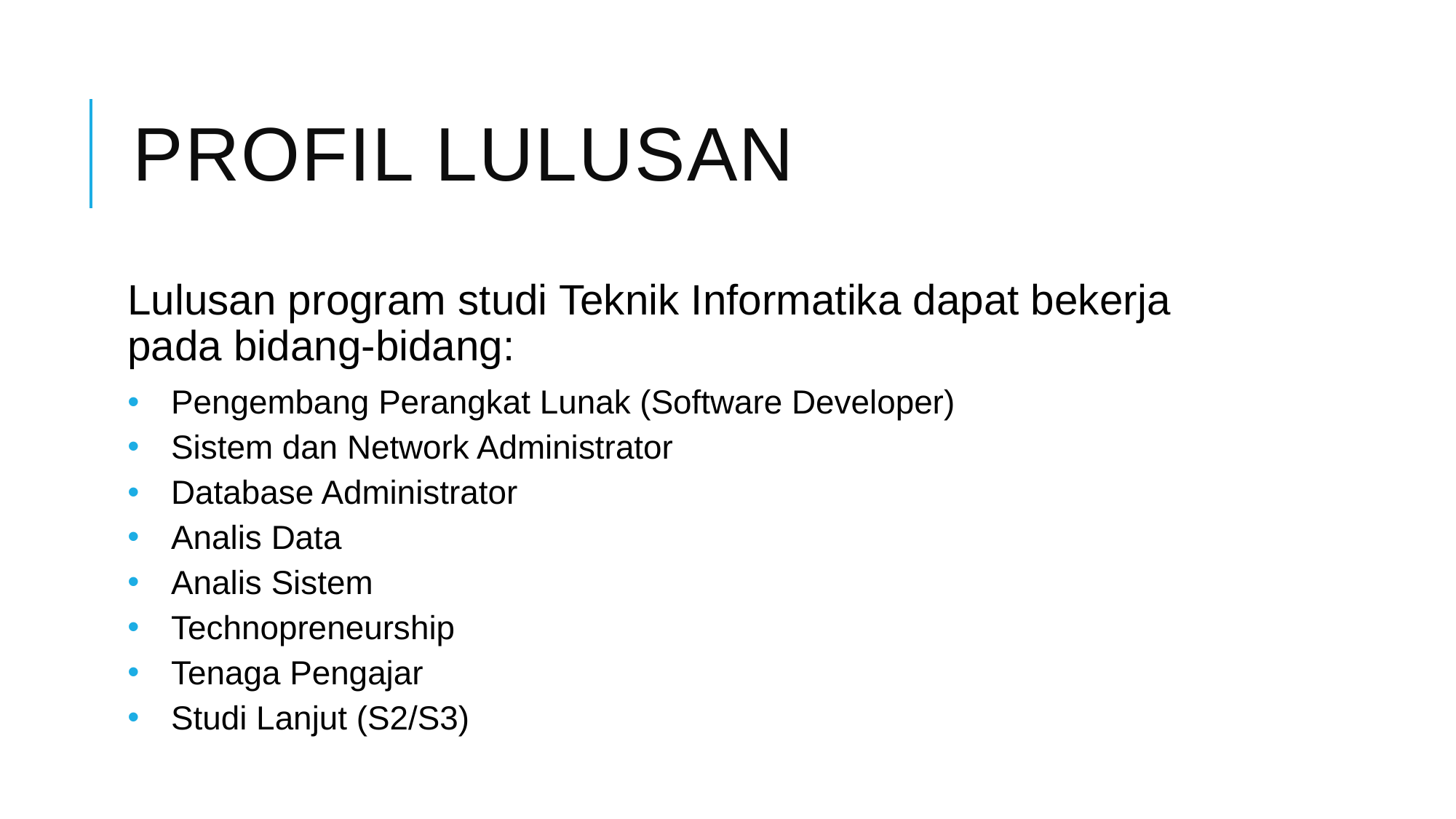

# Profil lulusan
Lulusan program studi Teknik Informatika dapat bekerja pada bidang-bidang:
Pengembang Perangkat Lunak (Software Developer)
Sistem dan Network Administrator
Database Administrator
Analis Data
Analis Sistem
Technopreneurship
Tenaga Pengajar
Studi Lanjut (S2/S3)